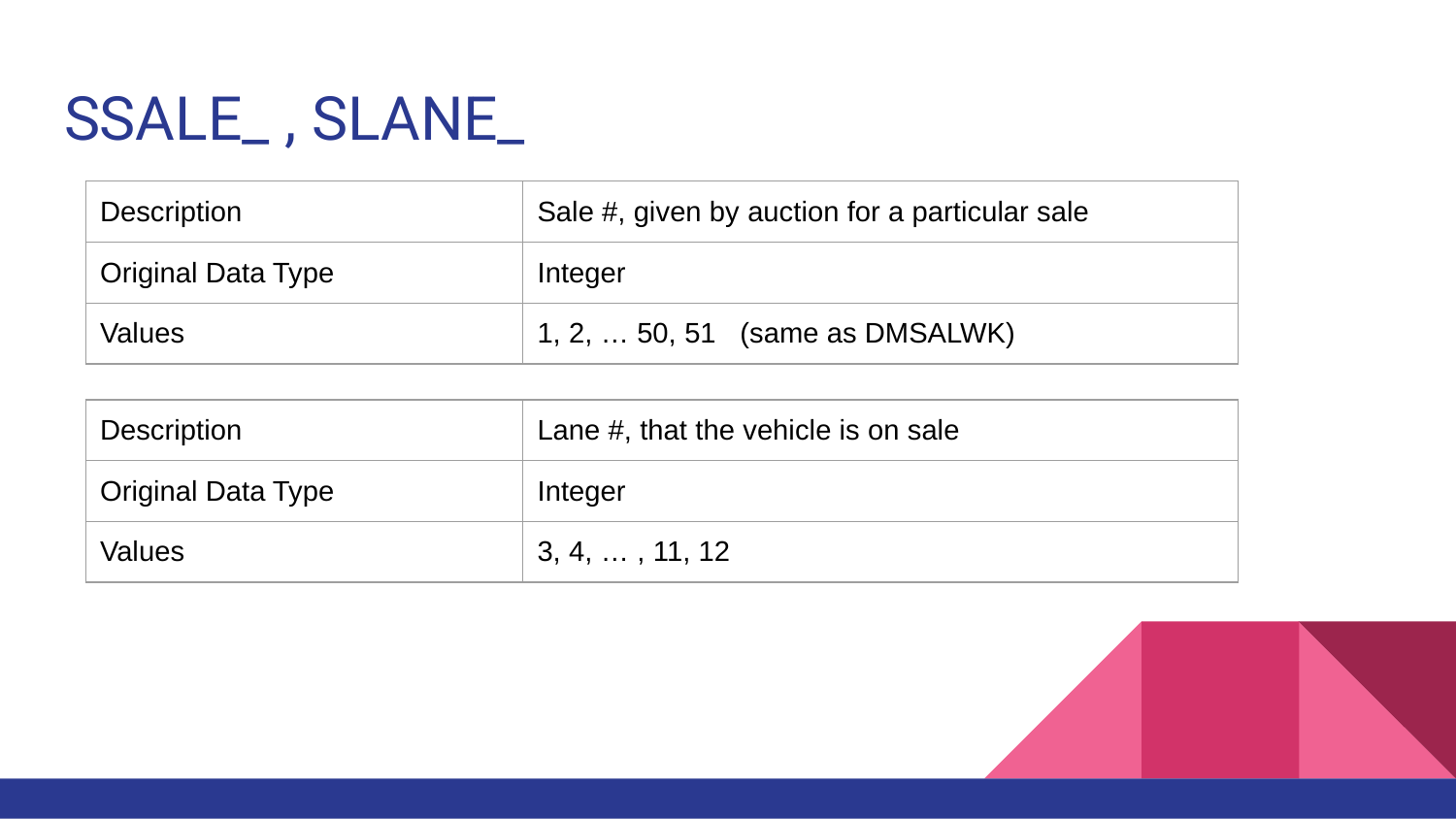

# SSALE_ , SLANE_
| Description | Sale #, given by auction for a particular sale |
| --- | --- |
| Original Data Type | Integer |
| Values | 1, 2, … 50, 51 (same as DMSALWK) |
| Description | Lane #, that the vehicle is on sale |
| --- | --- |
| Original Data Type | Integer |
| Values | 3, 4, … , 11, 12 |